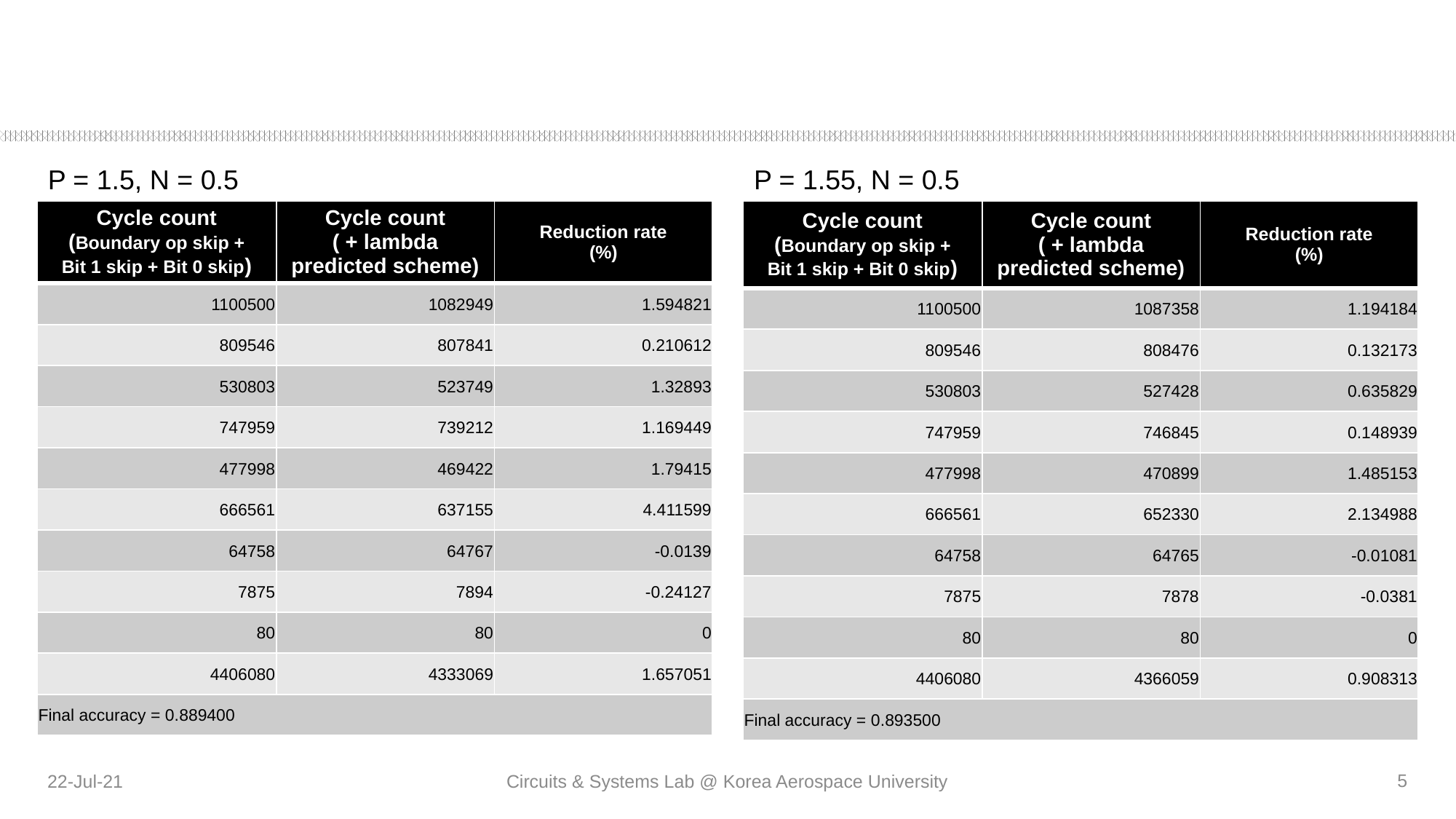

#
P = 1.5, N = 0.5
P = 1.55, N = 0.5
| Cycle count (Boundary op skip + Bit 1 skip + Bit 0 skip) | Cycle count ( + lambda predicted scheme) | Reduction rate (%) |
| --- | --- | --- |
| 1100500 | 1082949 | 1.594821 |
| 809546 | 807841 | 0.210612 |
| 530803 | 523749 | 1.32893 |
| 747959 | 739212 | 1.169449 |
| 477998 | 469422 | 1.79415 |
| 666561 | 637155 | 4.411599 |
| 64758 | 64767 | -0.0139 |
| 7875 | 7894 | -0.24127 |
| 80 | 80 | 0 |
| 4406080 | 4333069 | 1.657051 |
| Final accuracy = 0.889400 |  |  |
| Cycle count (Boundary op skip + Bit 1 skip + Bit 0 skip) | Cycle count ( + lambda predicted scheme) | Reduction rate (%) |
| --- | --- | --- |
| 1100500 | 1087358 | 1.194184 |
| 809546 | 808476 | 0.132173 |
| 530803 | 527428 | 0.635829 |
| 747959 | 746845 | 0.148939 |
| 477998 | 470899 | 1.485153 |
| 666561 | 652330 | 2.134988 |
| 64758 | 64765 | -0.01081 |
| 7875 | 7878 | -0.0381 |
| 80 | 80 | 0 |
| 4406080 | 4366059 | 0.908313 |
| Final accuracy = 0.893500 |  |  |
5
22-Jul-21
Circuits & Systems Lab @ Korea Aerospace University